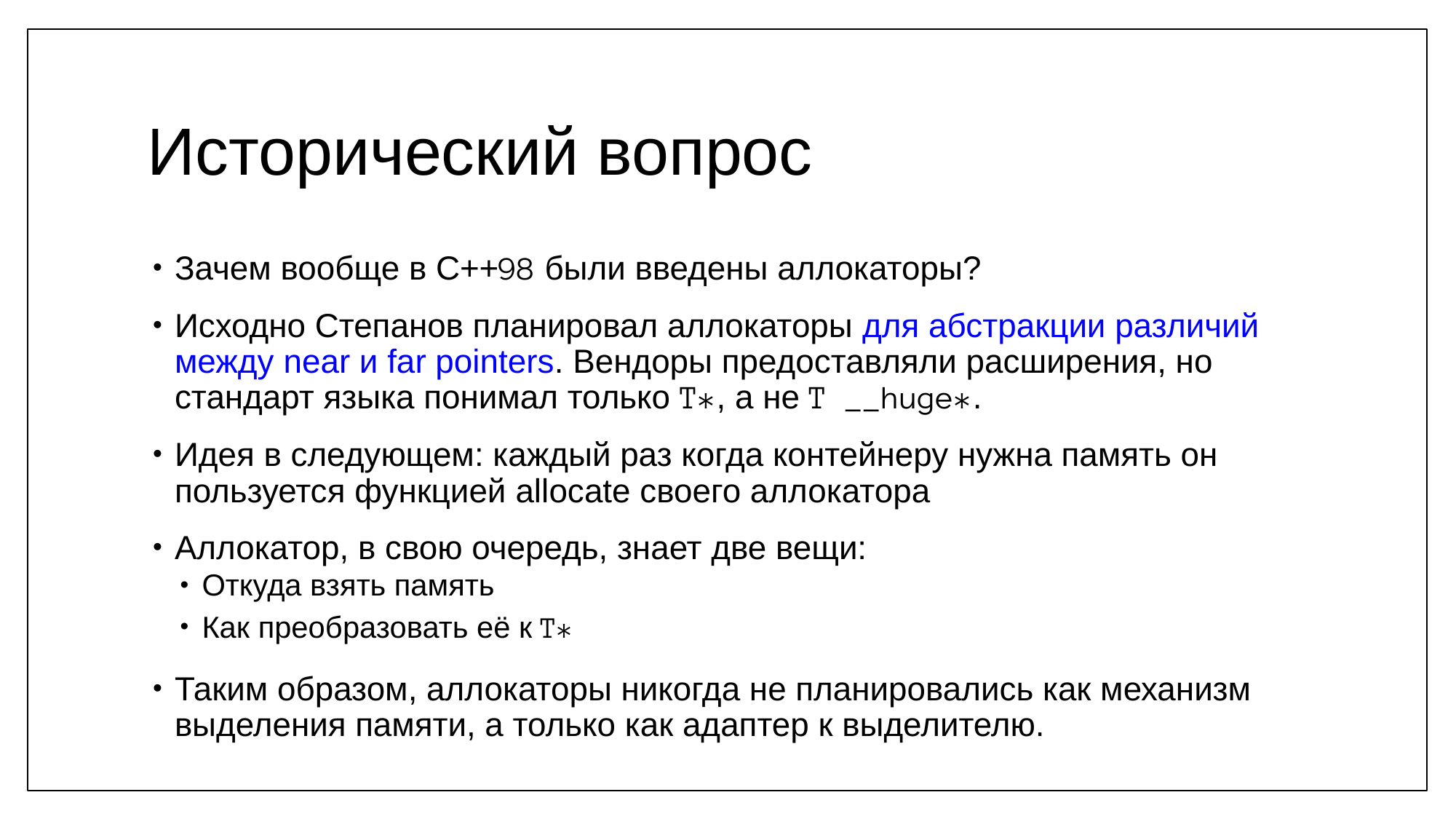

# Исторический вопрос
Зачем вообще в C++98 были введены аллокаторы?
Исходно Степанов планировал аллокаторы для абстракции различий между near и far pointers. Вендоры предоставляли расширения, но стандарт языка понимал только T*, а не T __huge*.
Идея в следующем: каждый раз когда контейнеру нужна память он пользуется функцией allocate своего аллокатора
Аллокатор, в свою очередь, знает две вещи:
Откуда взять память
Как преобразовать её к T*
Таким образом, аллокаторы никогда не планировались как механизм выделения памяти, а только как адаптер к выделителю.